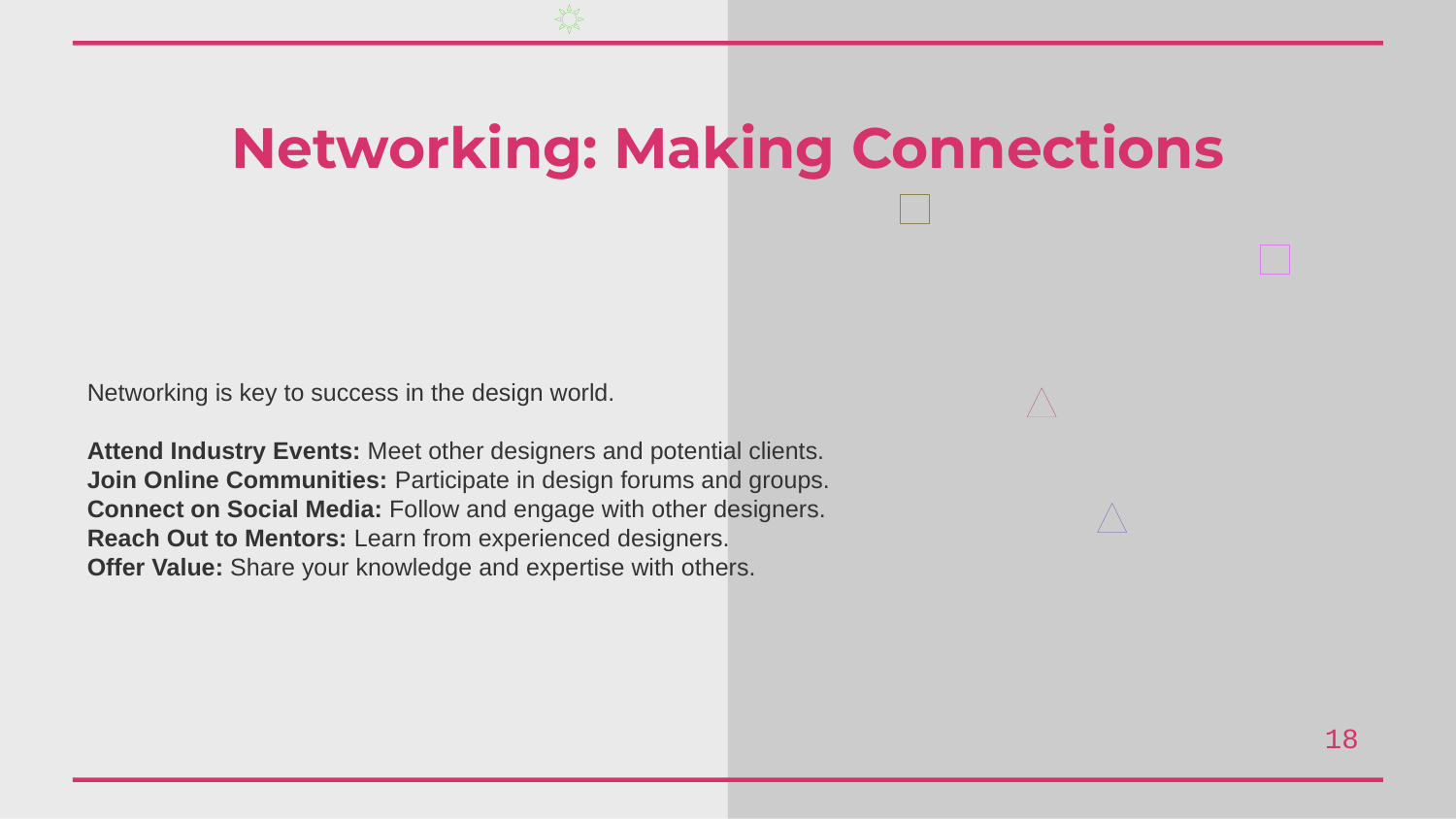

Networking: Making Connections

Networking is key to success in the design world.

Attend Industry Events: Meet other designers and potential clients.
Join Online Communities: Participate in design forums and groups.
Connect on Social Media: Follow and engage with other designers.
Reach Out to Mentors: Learn from experienced designers.
Offer Value: Share your knowledge and expertise with others.

18